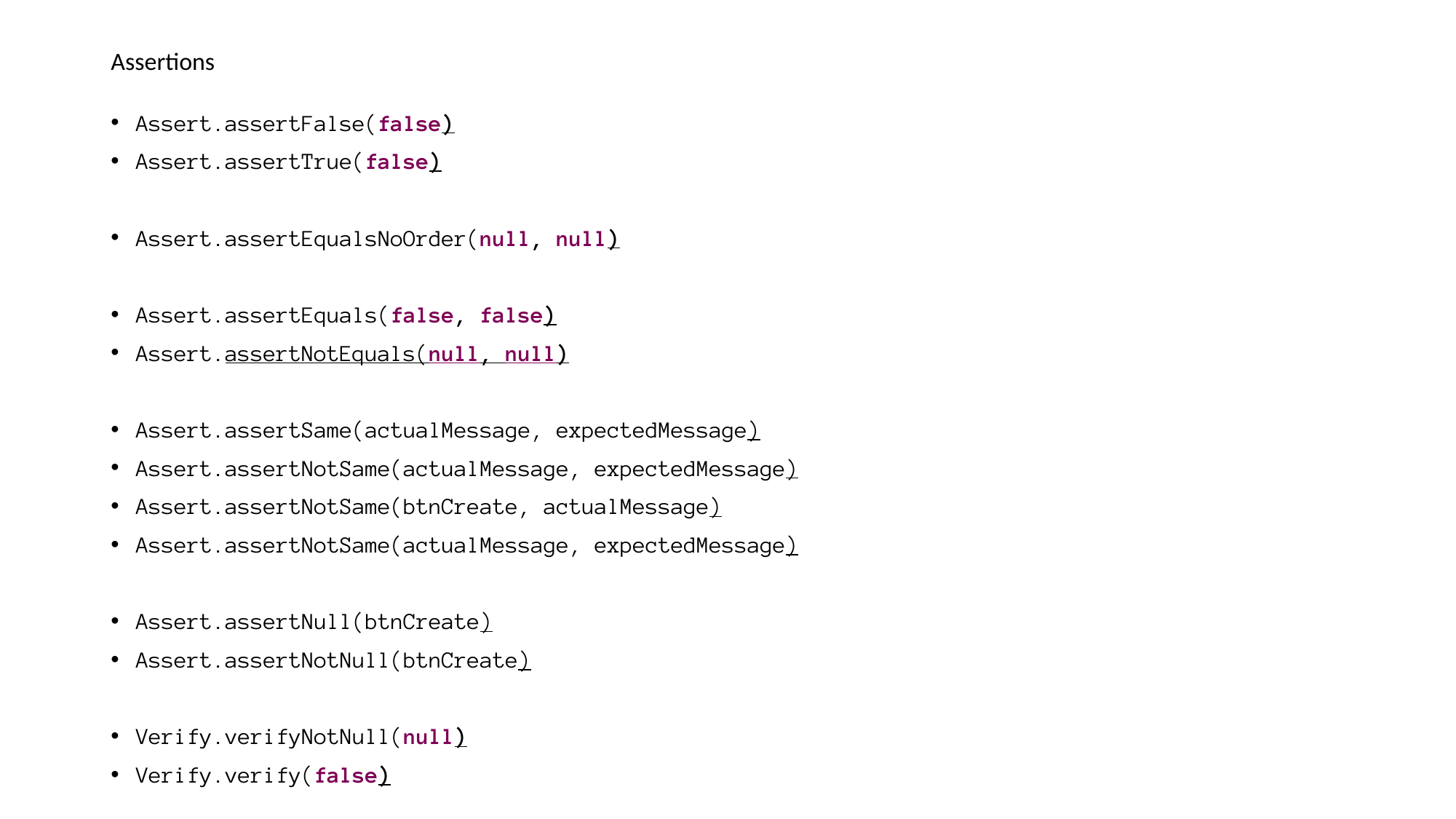

# Assertions
Assert.assertFalse(false)
Assert.assertTrue(false)

Assert.assertEqualsNoOrder(null, null)

Assert.assertEquals(false, false)
Assert.assertNotEquals(null, null)

Assert.assertSame(actualMessage, expectedMessage)
Assert.assertNotSame(actualMessage, expectedMessage)
Assert.assertNotSame(btnCreate, actualMessage)
Assert.assertNotSame(actualMessage, expectedMessage)

Assert.assertNull(btnCreate)
Assert.assertNotNull(btnCreate)

Verify.verifyNotNull(null)
Verify.verify(false)